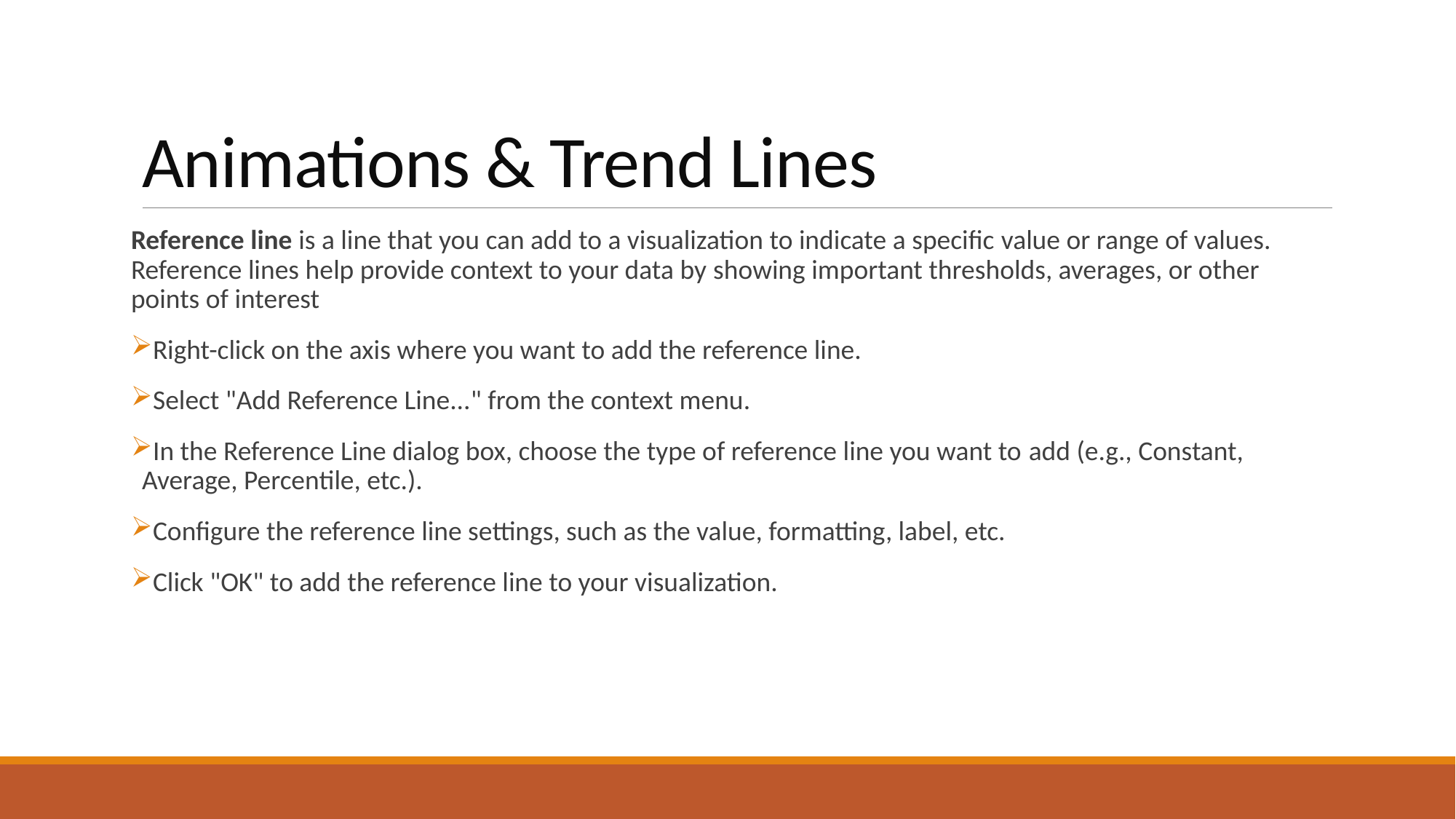

# Animations & Trend Lines
Reference line is a line that you can add to a visualization to indicate a specific value or range of values. Reference lines help provide context to your data by showing important thresholds, averages, or other points of interest
Right-click on the axis where you want to add the reference line.
Select "Add Reference Line..." from the context menu.
In the Reference Line dialog box, choose the type of reference line you want to add (e.g., Constant, Average, Percentile, etc.).
Configure the reference line settings, such as the value, formatting, label, etc.
Click "OK" to add the reference line to your visualization.